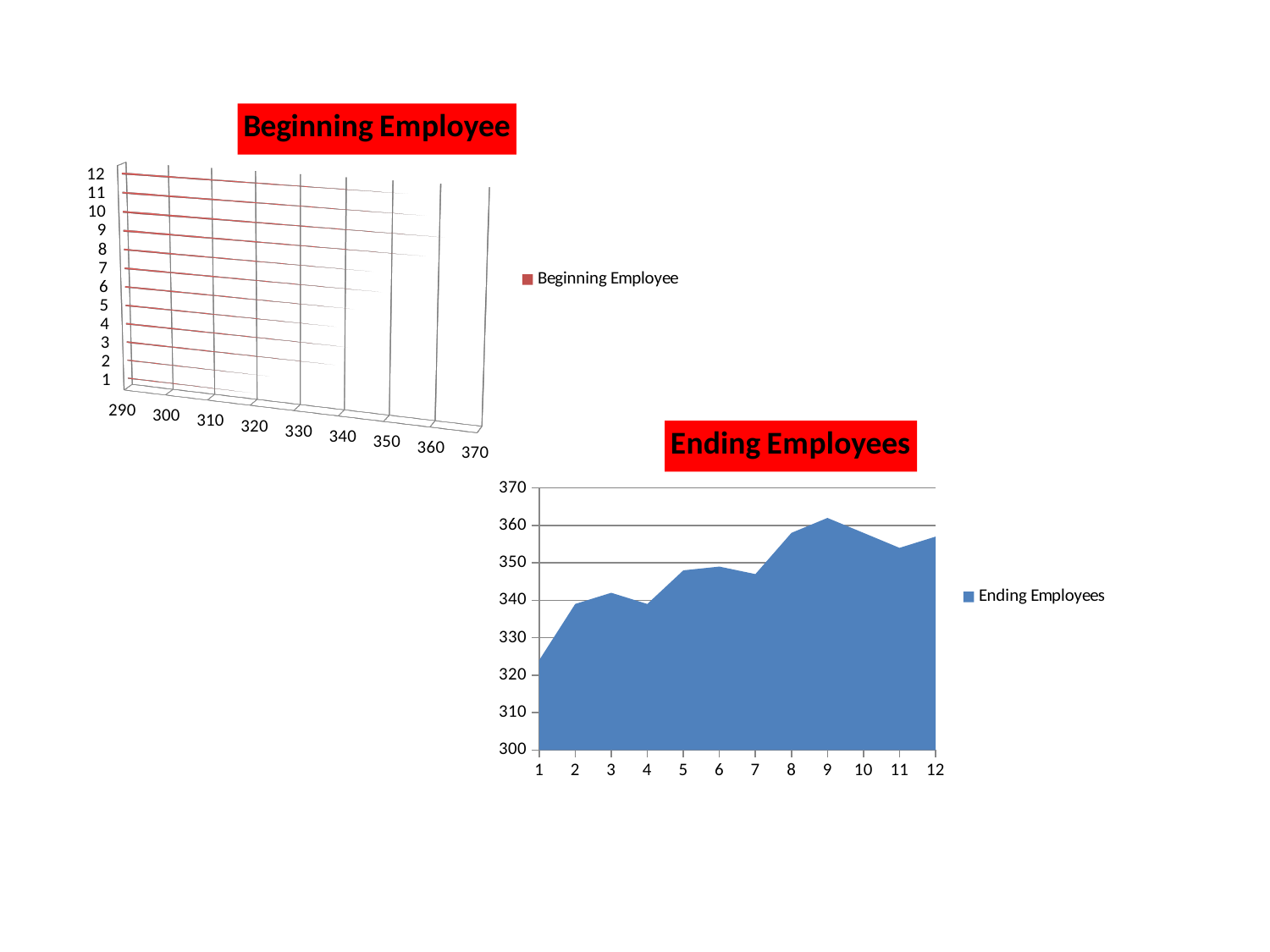

[unsupported chart]

### Chart:

| Category | Ending Employees |
|---|---|